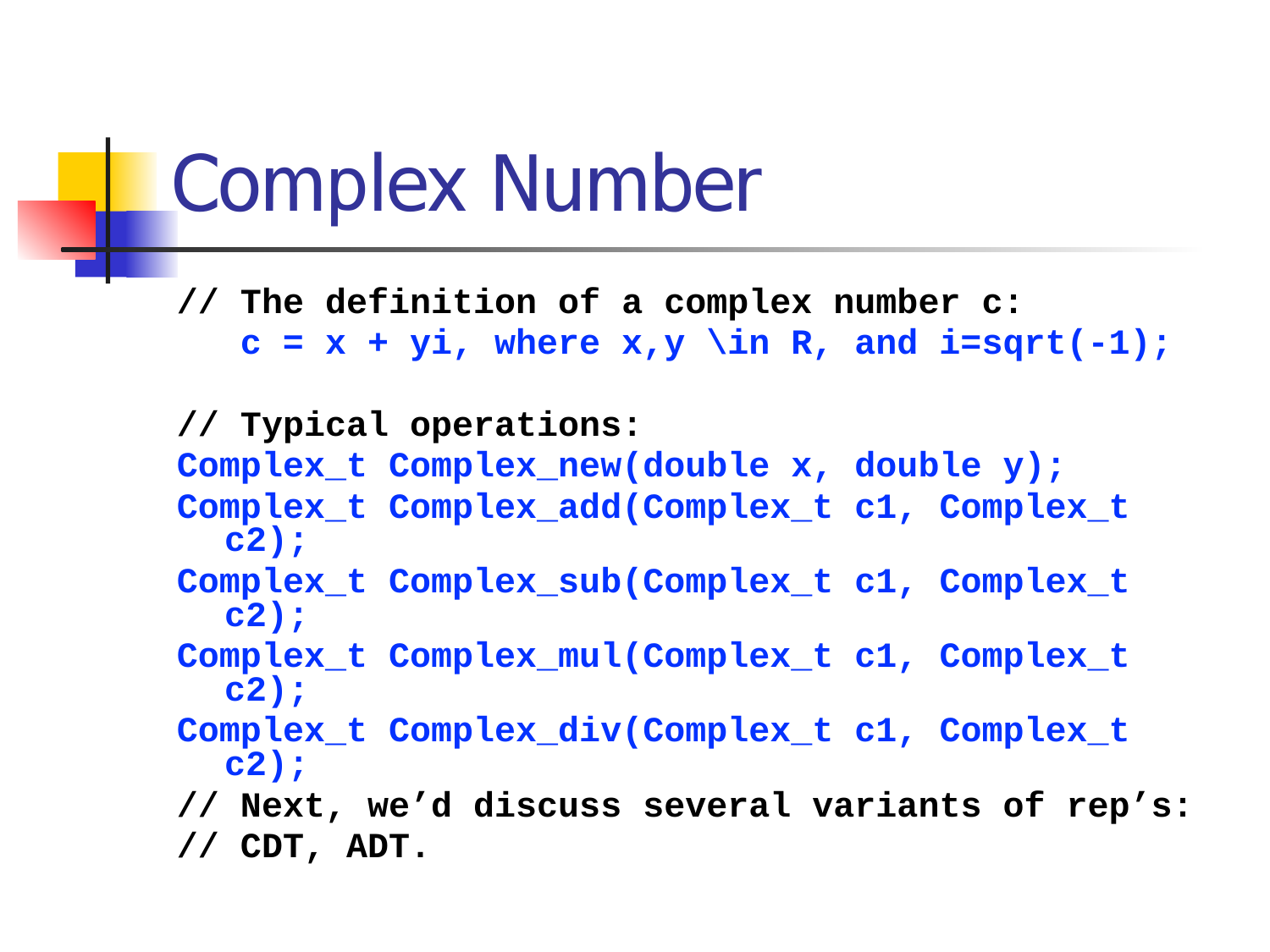

# Complex Number
// The definition of a complex number c:
   c = x + yi, where x,y \in R, and i=sqrt(-1);

// Typical operations:
Complex_t Complex_new(double x, double y);
Complex_t Complex_add(Complex_t c1, Complex_t c2);
Complex_t Complex_sub(Complex_t c1, Complex_t c2);
Complex_t Complex_mul(Complex_t c1, Complex_t c2);
Complex_t Complex_div(Complex_t c1, Complex_t c2);
// Next, we’d discuss several variants of rep’s:
// CDT, ADT.